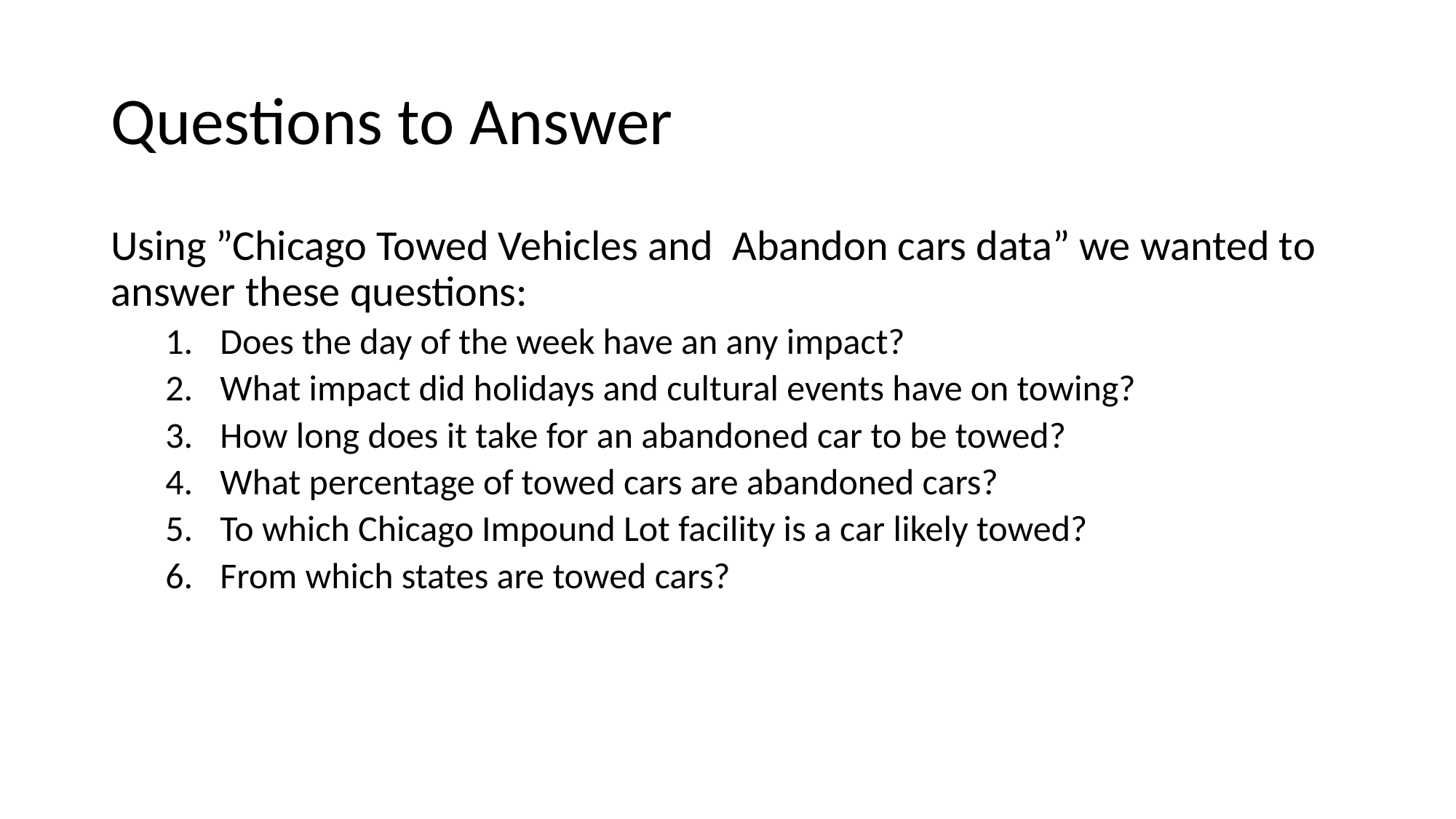

# Questions to Answer
Using ”Chicago Towed Vehicles and  Abandon cars data” we wanted to answer these questions:
Does the day of the week have an any impact?
What impact did holidays and cultural events have on towing?
How long does it take for an abandoned car to be towed?
What percentage of towed cars are abandoned cars?
To which Chicago Impound Lot facility is a car likely towed?
From which states are towed cars?